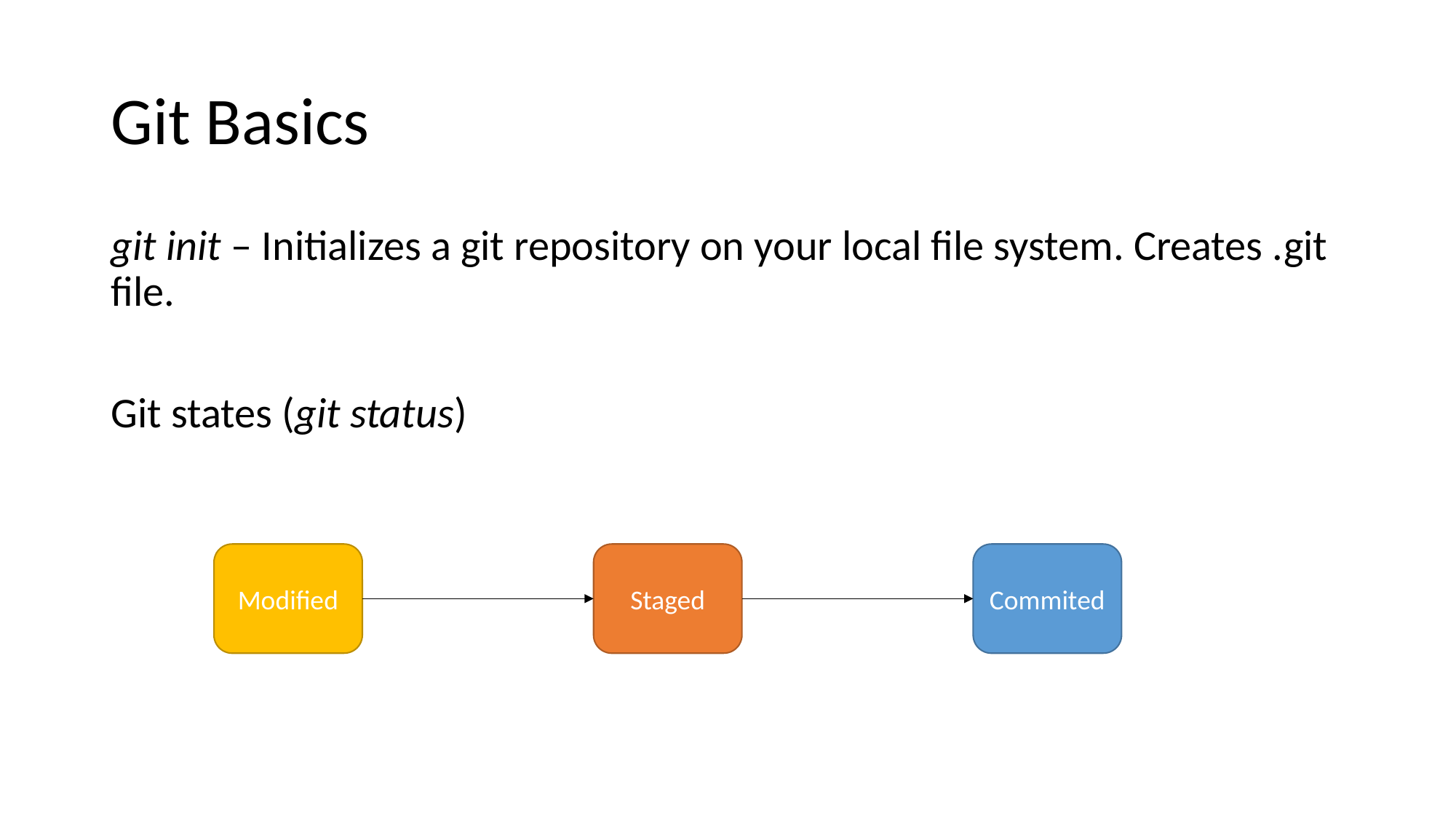

# Git Basics
git init – Initializes a git repository on your local file system. Creates .git file.

Git states (git status)

Modified
Staged
Commited